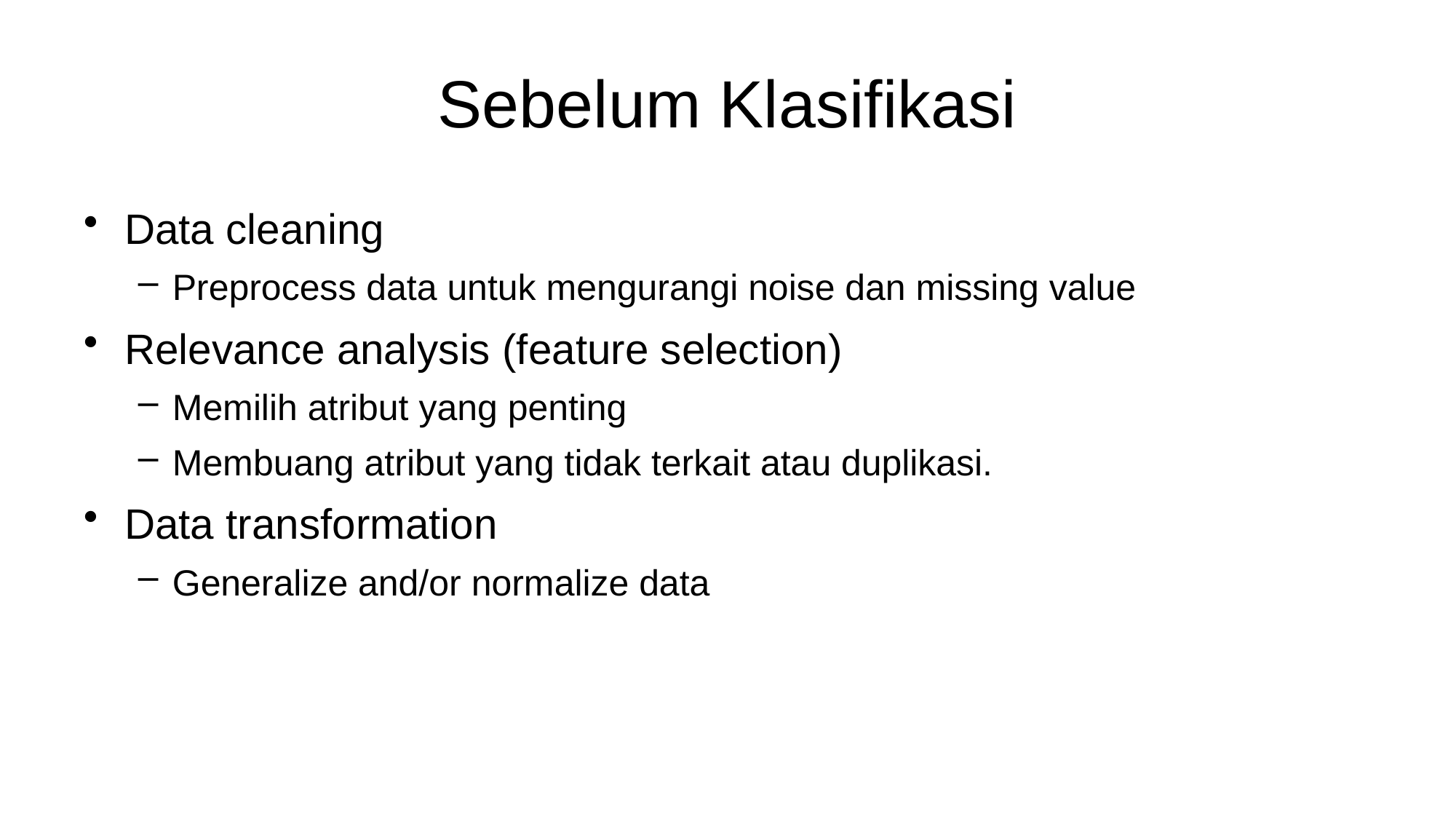

# Sebelum Klasifikasi
Data cleaning
Preprocess data untuk mengurangi noise dan missing value
Relevance analysis (feature selection)
Memilih atribut yang penting
Membuang atribut yang tidak terkait atau duplikasi.
Data transformation
Generalize and/or normalize data